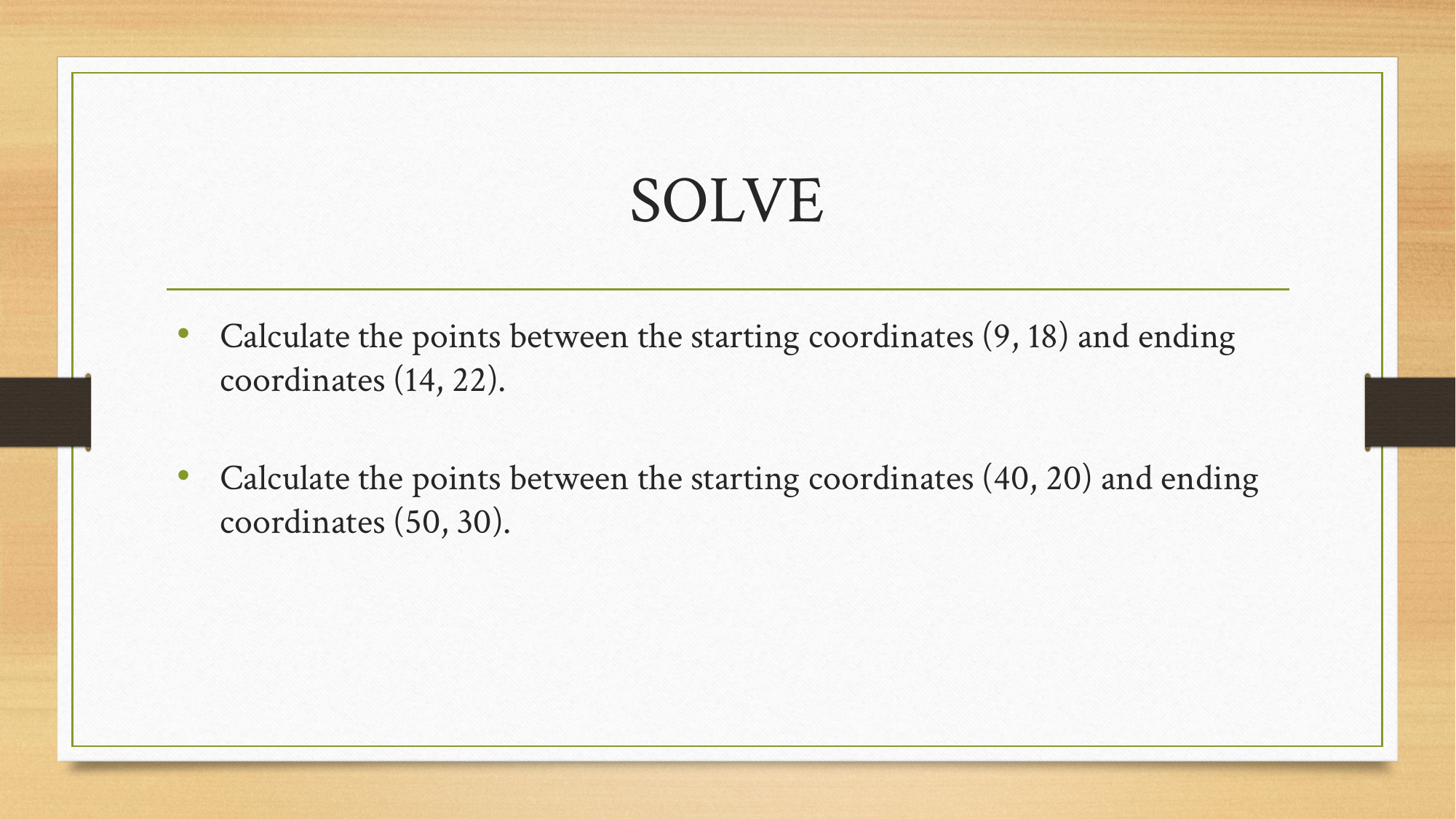

# SOLVE
Calculate the points between the starting coordinates (9, 18) and ending coordinates (14, 22).

Calculate the points between the starting coordinates (40, 20) and ending coordinates (50, 30).